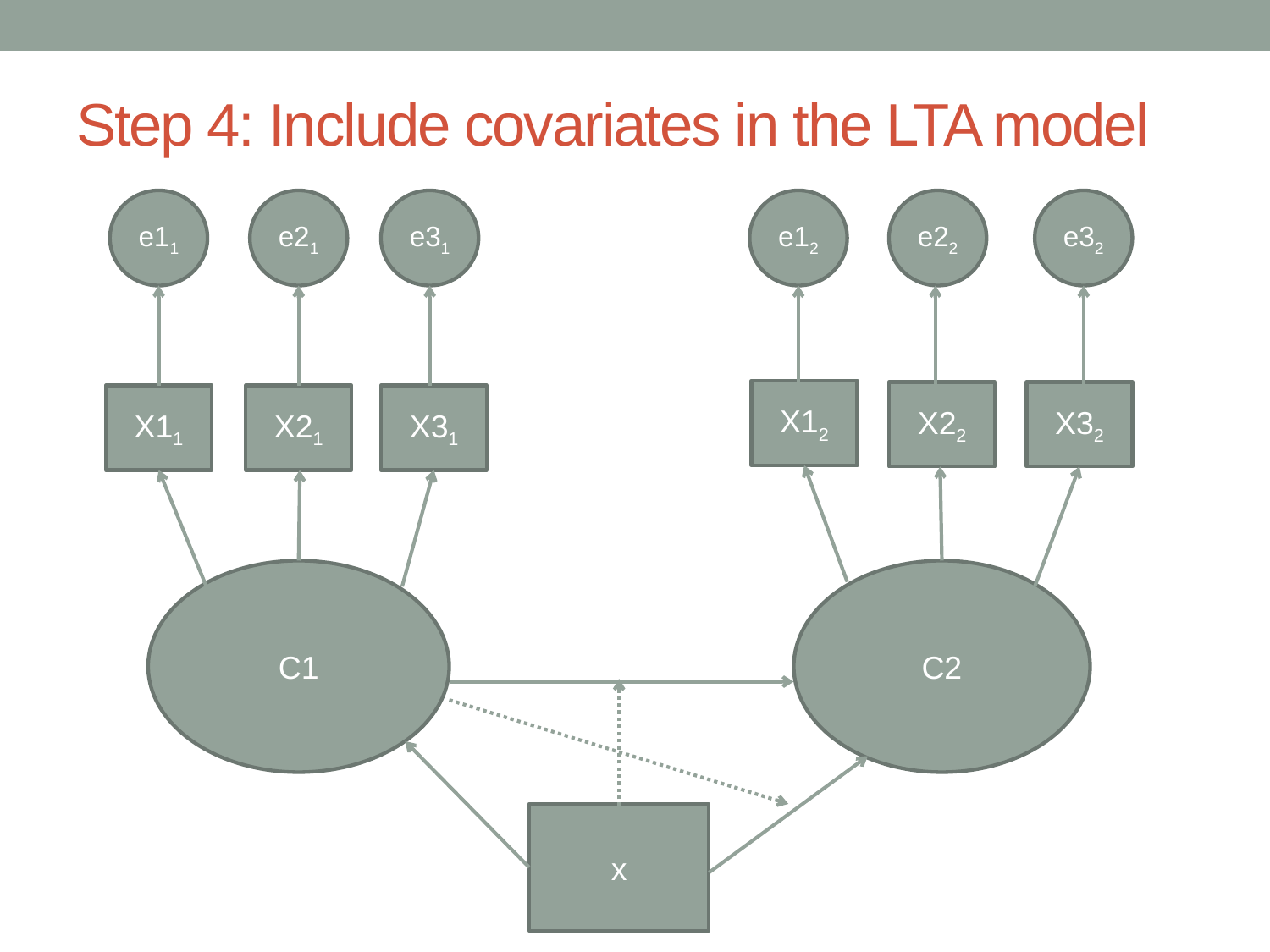

# Step 4: Include covariates in the LTA model
e11
e21
e31
e12
e22
e32
X12
X22
X32
X11
X21
X31
C1
C2
x